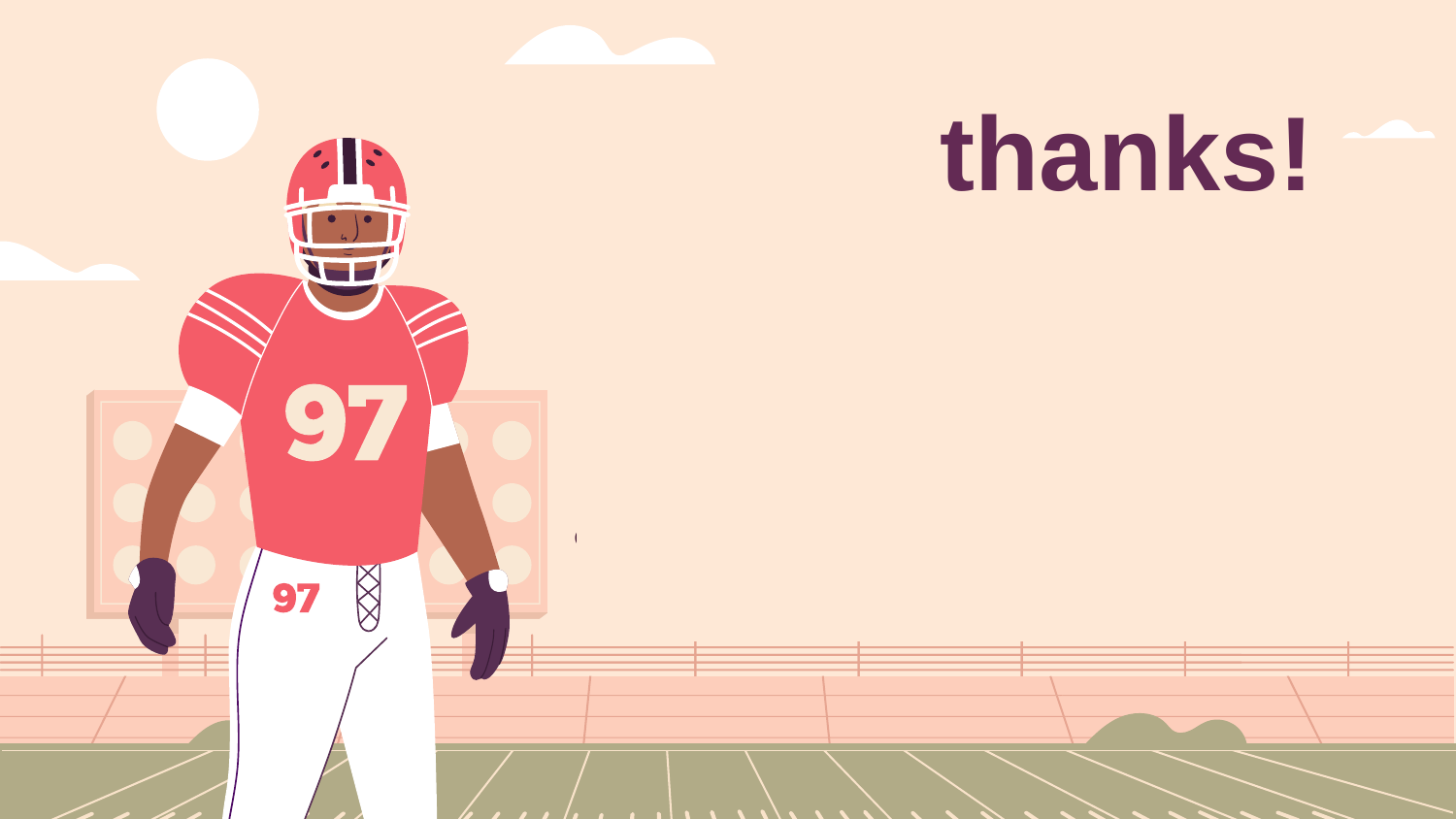

# thanks!

Please keep this slide for attribution